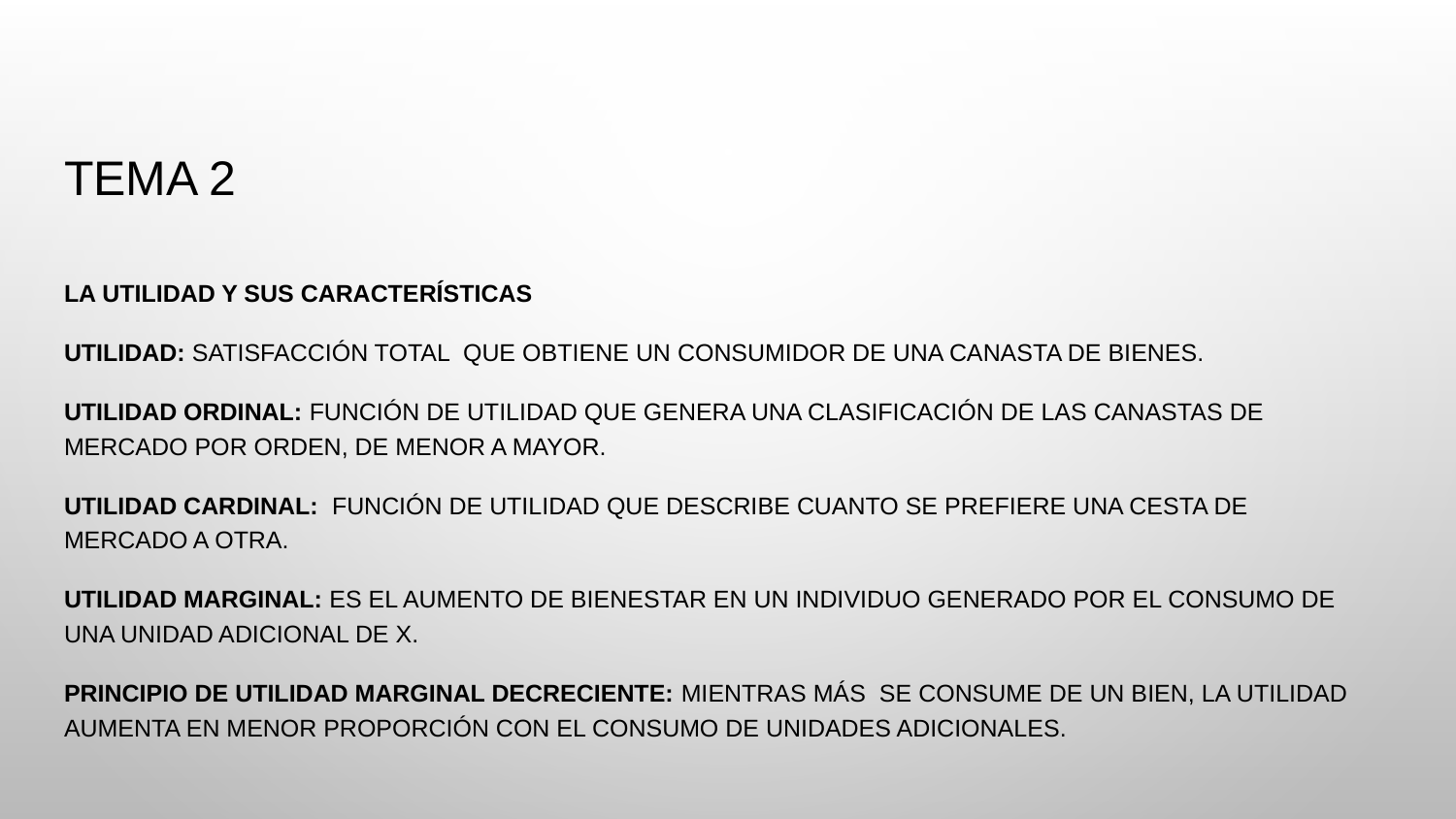

# Tema 2
La utilidad y sus características
Utilidad: satisfacción total  que obtiene un consumidor de una canasta de bienes.
Utilidad ordinal: función de utilidad que genera una clasificación de las canastas de mercado por orden, de menor a mayor.
Utilidad cardinal:  función de utilidad que describe cuanto se prefiere una cesta de mercado a otra.
Utilidad marginal: es el aumento de bienestar en un individuo generado por el consumo de una unidad adicional de x.
Principio de utilidad marginal decreciente: mientras más  se consume de un bien, la utilidad aumenta en menor proporción con el consumo de unidades adicionales.